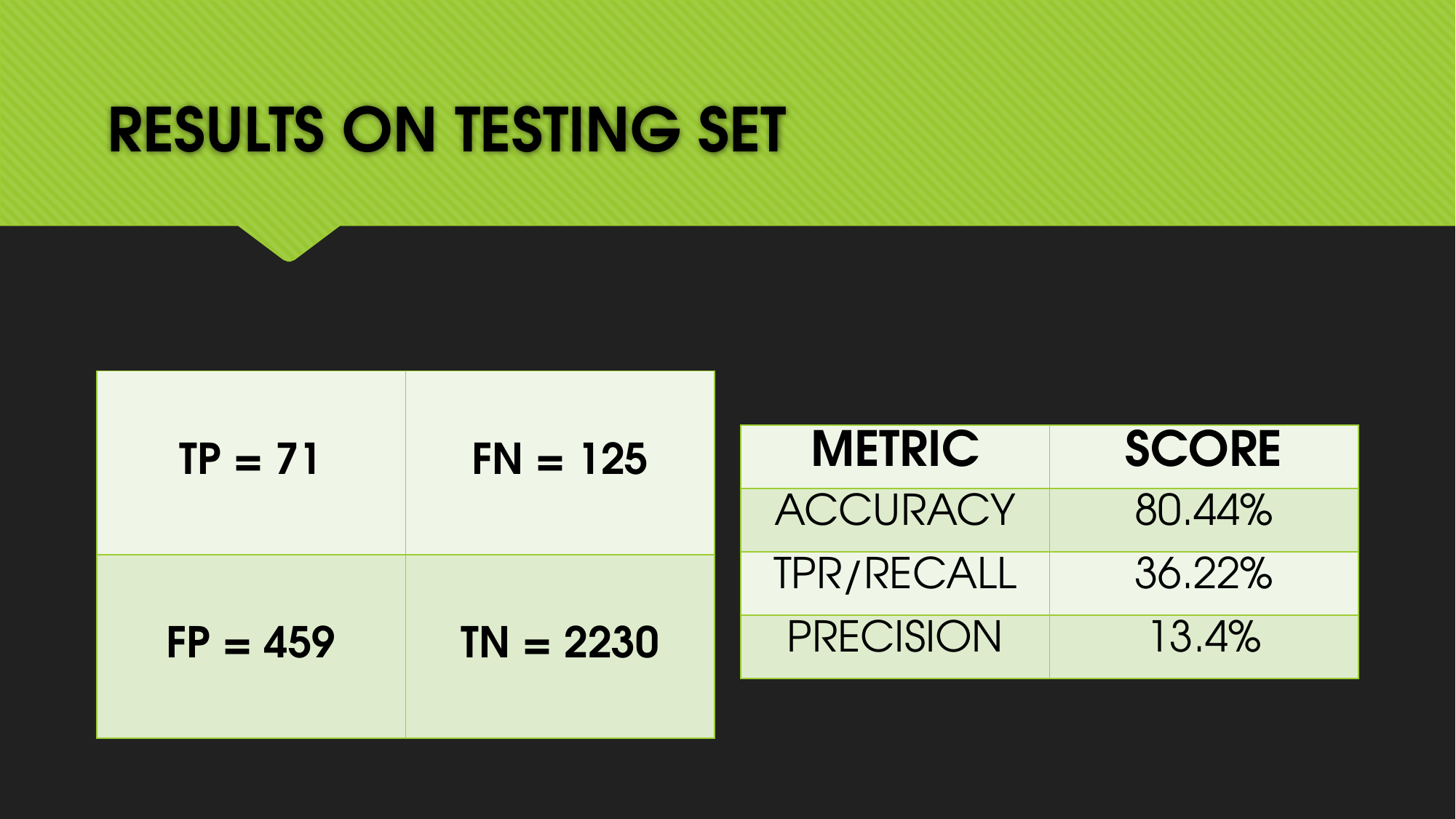

# RESULTS ON TESTING SET

| TP = 71 | FN = 125 |
| --- | --- |
| FP = 459 | TN = 2230 |
| METRIC | SCORE |
| --- | --- |
| ACCURACY | 80.44% |
| TPR/RECALL | 36.22% |
| PRECISION | 13.4% |